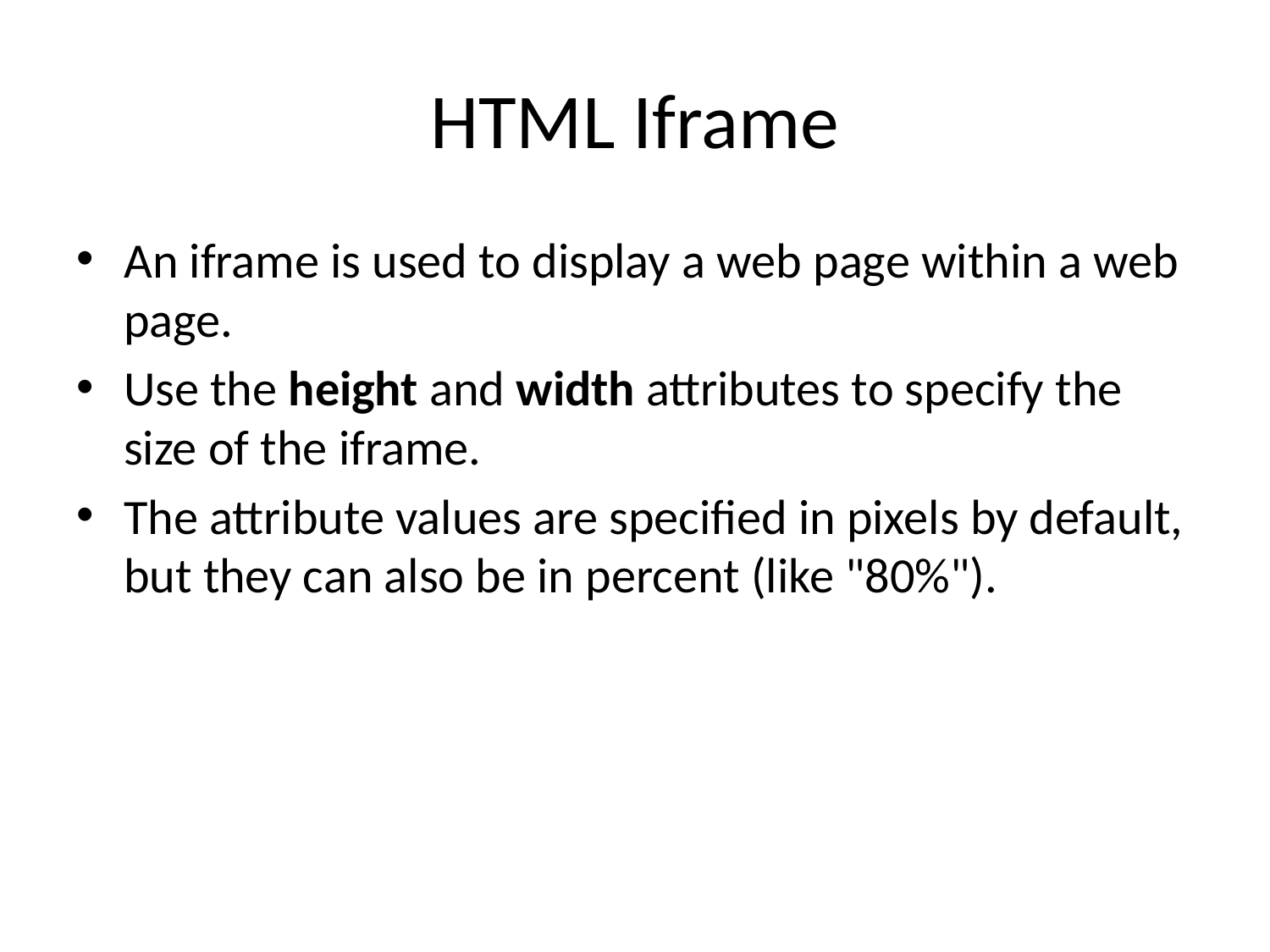

# HTML Iframe
An iframe is used to display a web page within a web page.
Use the height and width attributes to specify the size of the iframe.
The attribute values are specified in pixels by default, but they can also be in percent (like "80%").